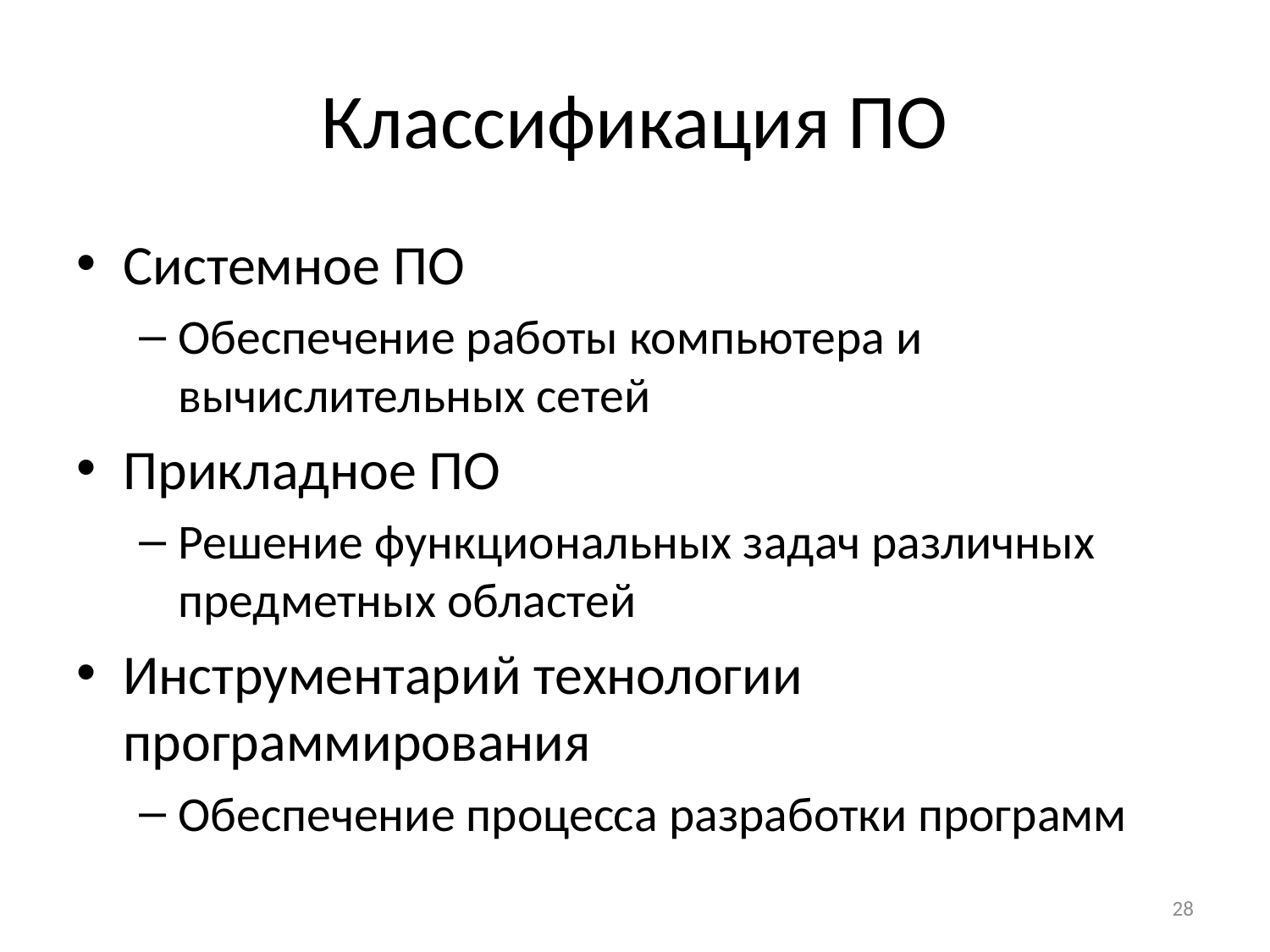

# Классификация ПО
Системное ПО
Обеспечение работы компьютера и вычислительных сетей
Прикладное ПО
Решение функциональных задач различных предметных областей
Инструментарий технологии программирования
Обеспечение процесса разработки программ
28